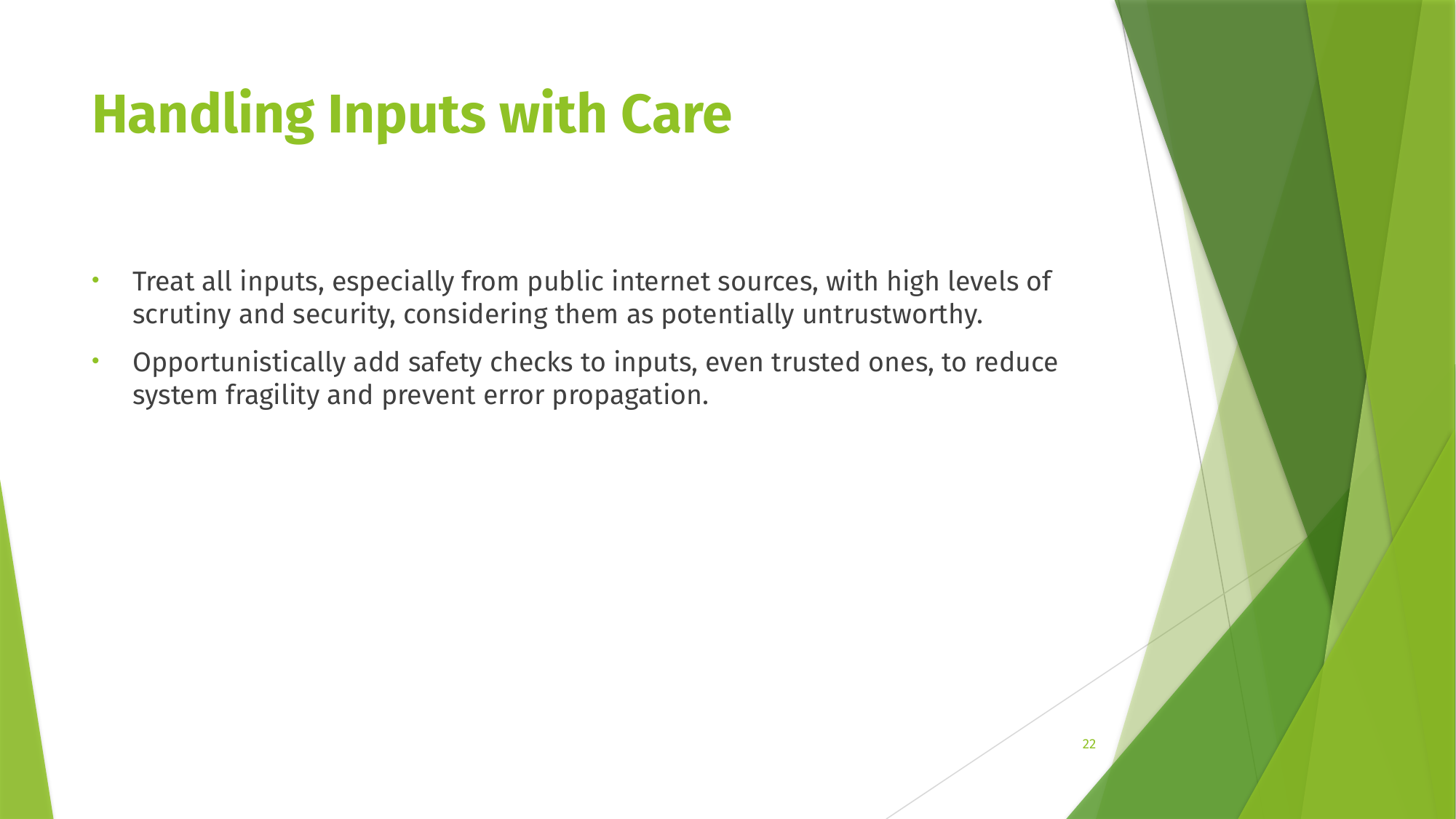

# Handling Inputs with Care
Treat all inputs, especially from public internet sources, with high levels of scrutiny and security, considering them as potentially untrustworthy.
Opportunistically add safety checks to inputs, even trusted ones, to reduce system fragility and prevent error propagation.

22